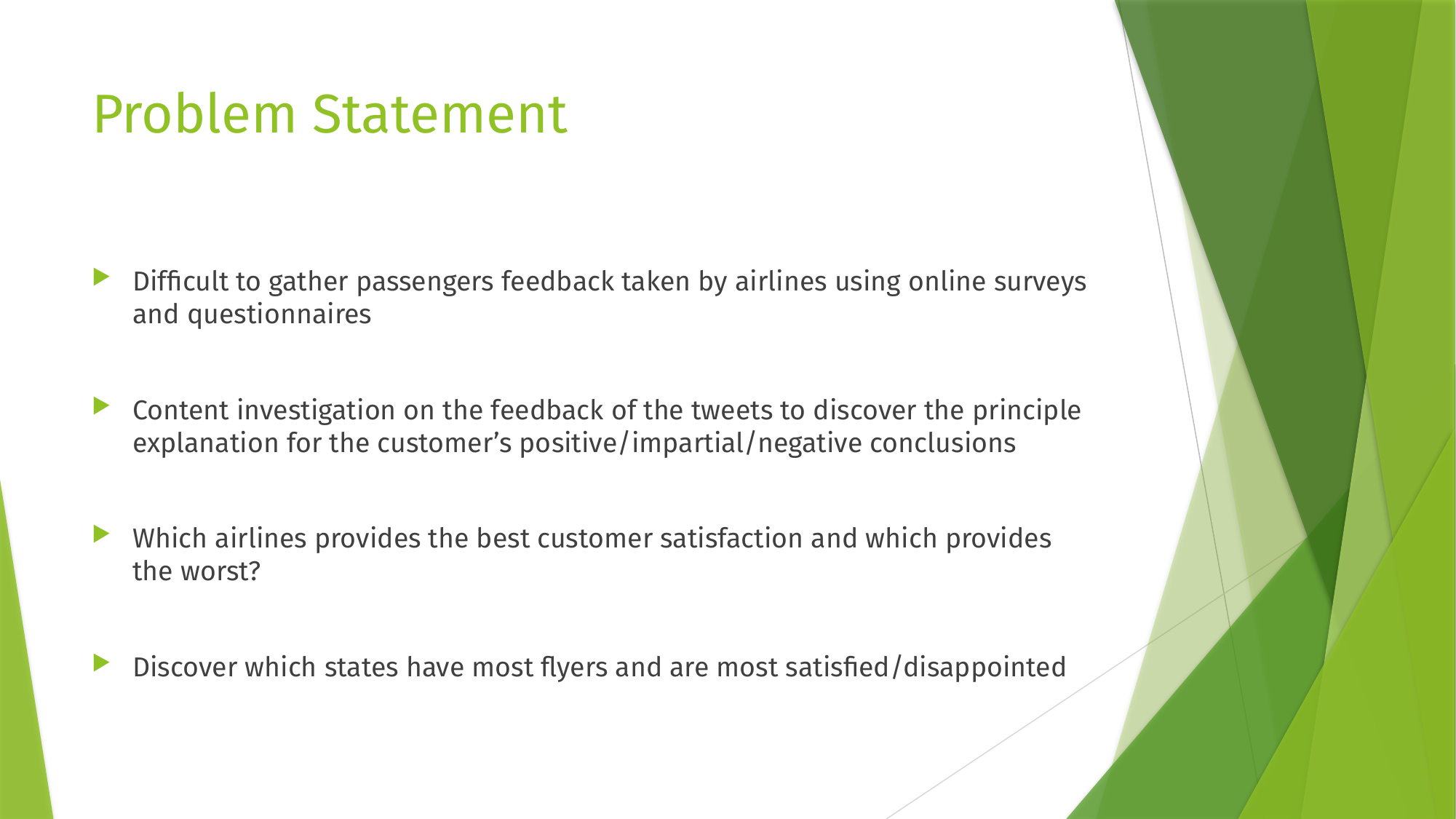

# Problem Statement
Difficult to gather passengers feedback taken by airlines using online surveys and questionnaires

Content investigation on the feedback of the tweets to discover the principle explanation for the customer’s positive/impartial/negative conclusions

Which airlines provides the best customer satisfaction and which provides the worst?

Discover which states have most flyers and are most satisfied/disappointed